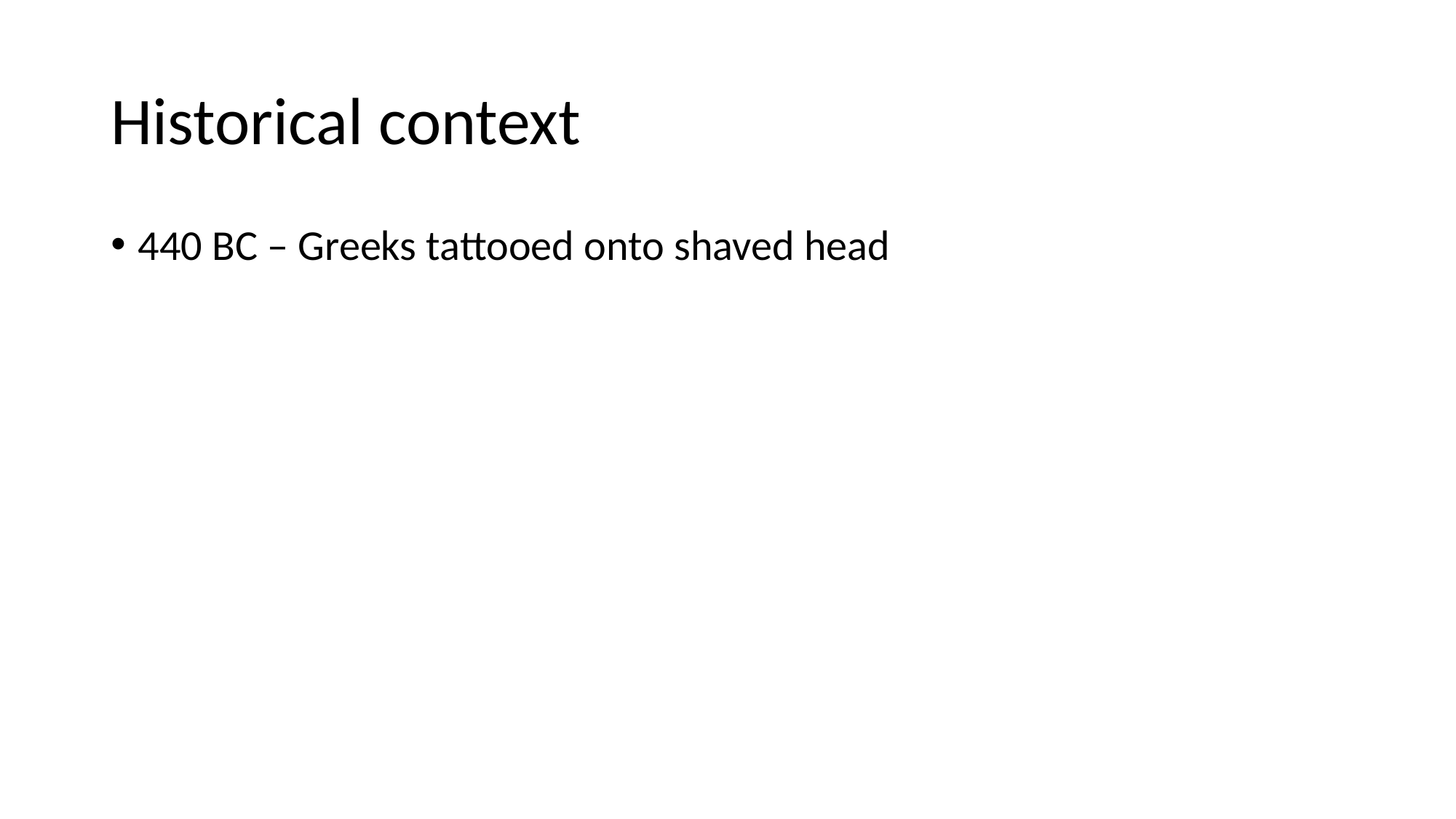

# Historical context
440 BC – Greeks tattooed onto shaved head